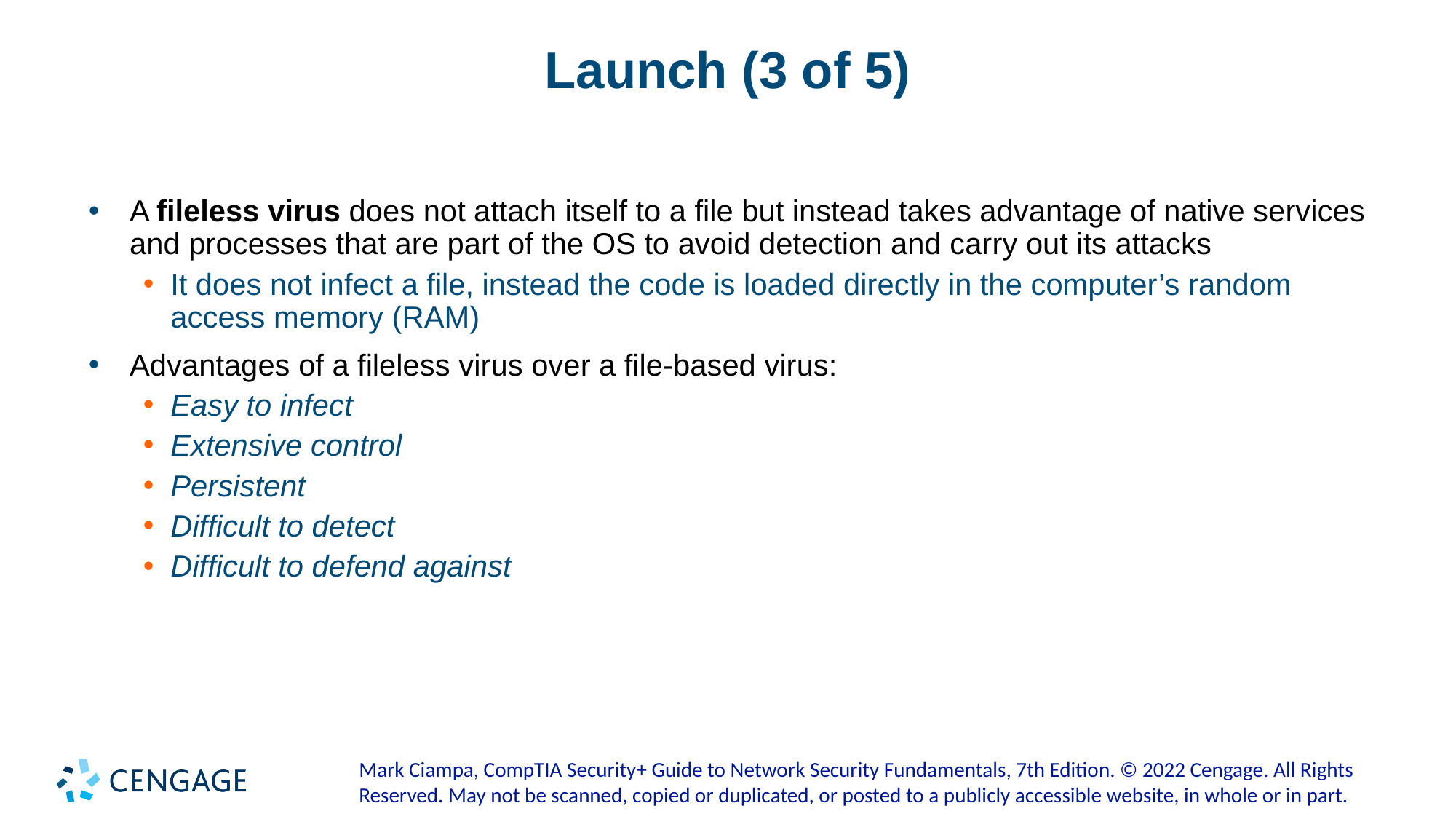

# Launch (3 of 5)
A fileless virus does not attach itself to a file but instead takes advantage of native services and processes that are part of the OS to avoid detection and carry out its attacks
It does not infect a file, instead the code is loaded directly in the computer’s random access memory (RAM)
Advantages of a fileless virus over a file-based virus:
Easy to infect
Extensive control
Persistent
Difficult to detect
Difficult to defend against